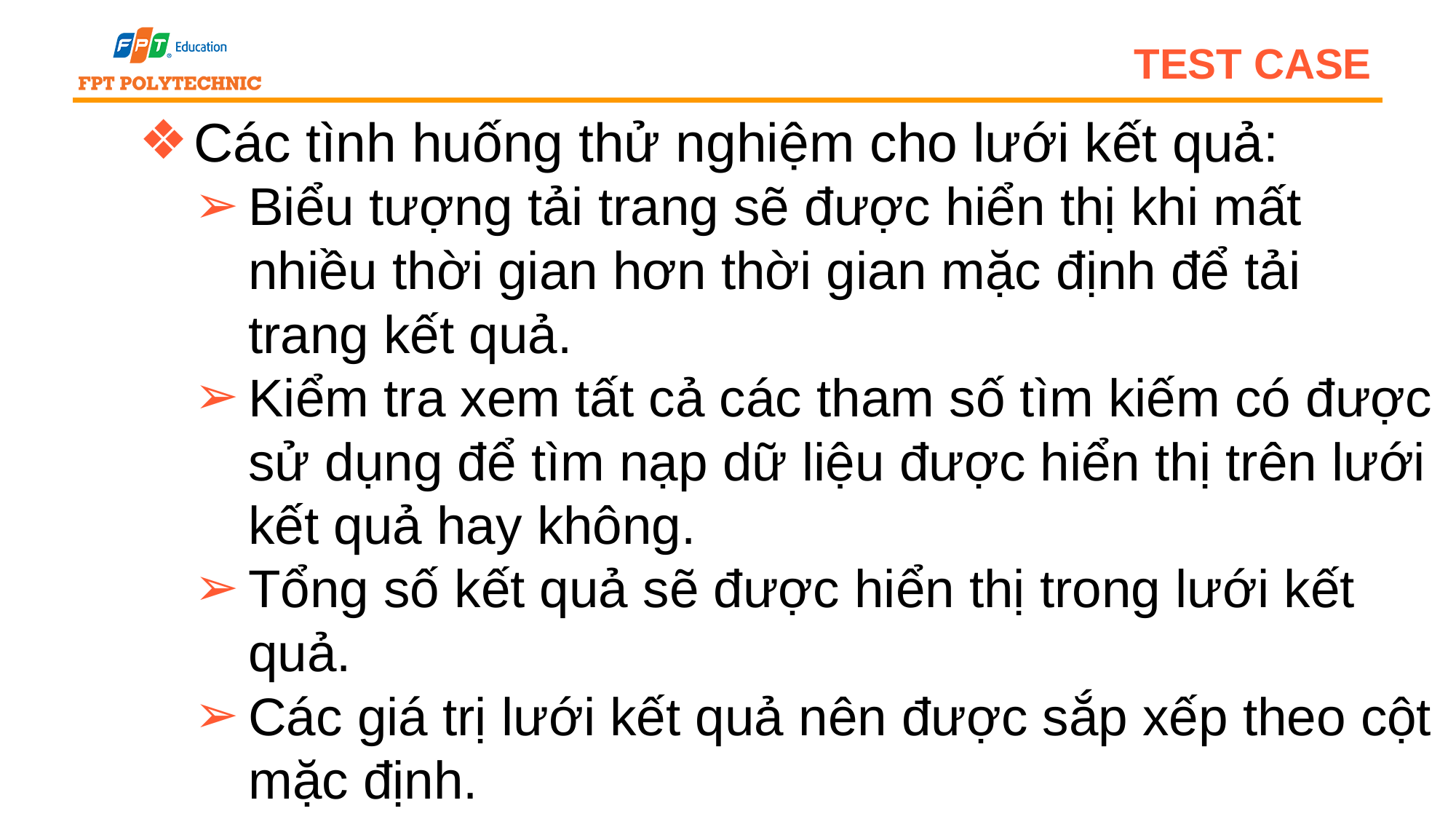

# test case
Các tình huống thử nghiệm cho lưới kết quả:
Biểu tượng tải trang sẽ được hiển thị khi mất nhiều thời gian hơn thời gian mặc định để tải trang kết quả.
Kiểm tra xem tất cả các tham số tìm kiếm có được sử dụng để tìm nạp dữ liệu được hiển thị trên lưới kết quả hay không.
Tổng số kết quả sẽ được hiển thị trong lưới kết quả.
Các giá trị lưới kết quả nên được sắp xếp theo cột mặc định.
Lưới kết quả nên bao gồm tất cả các cột được chỉ định với các giá trị chính xác.